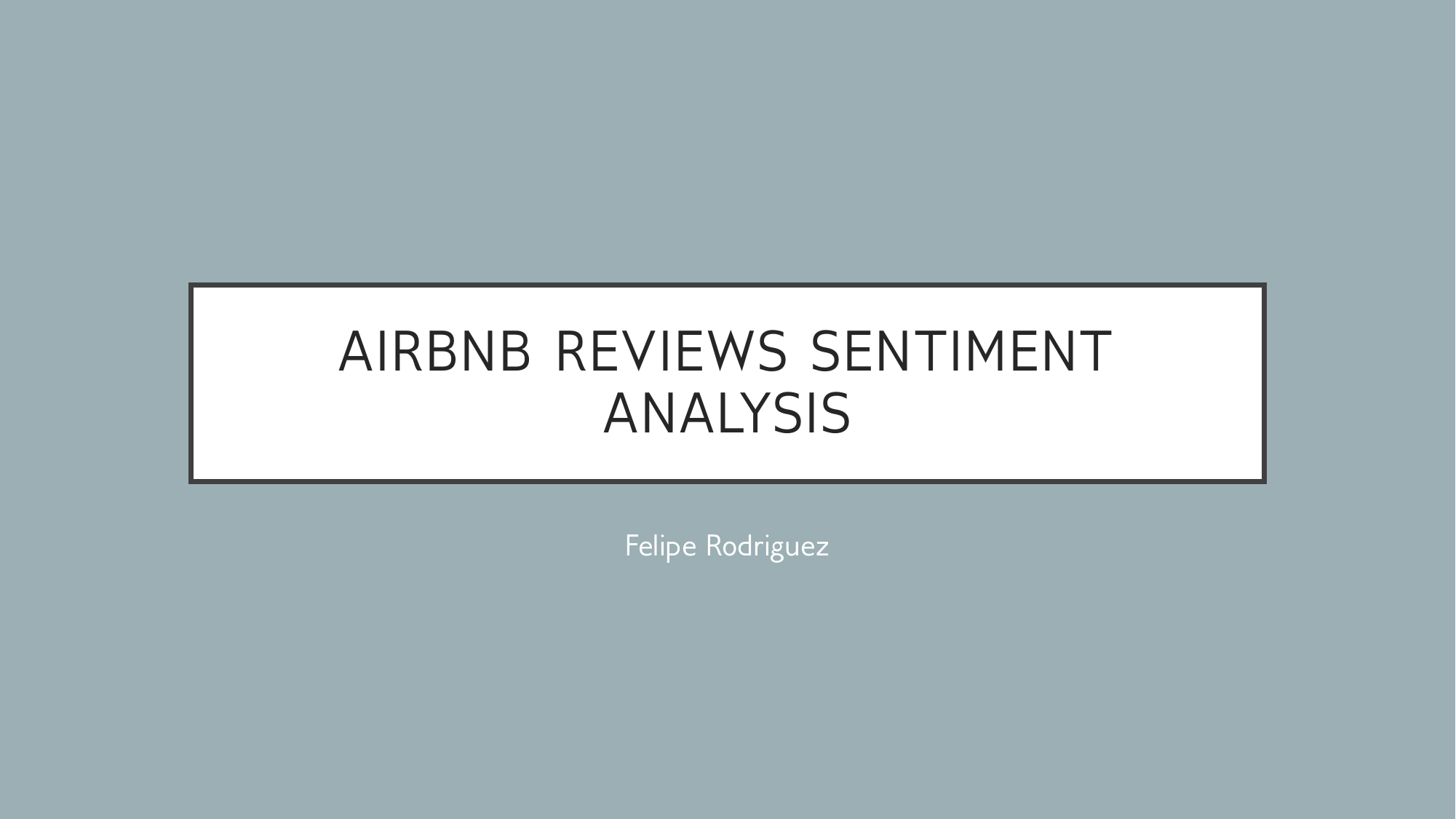

# Airbnb Reviews Sentiment Analysis
Felipe Rodriguez